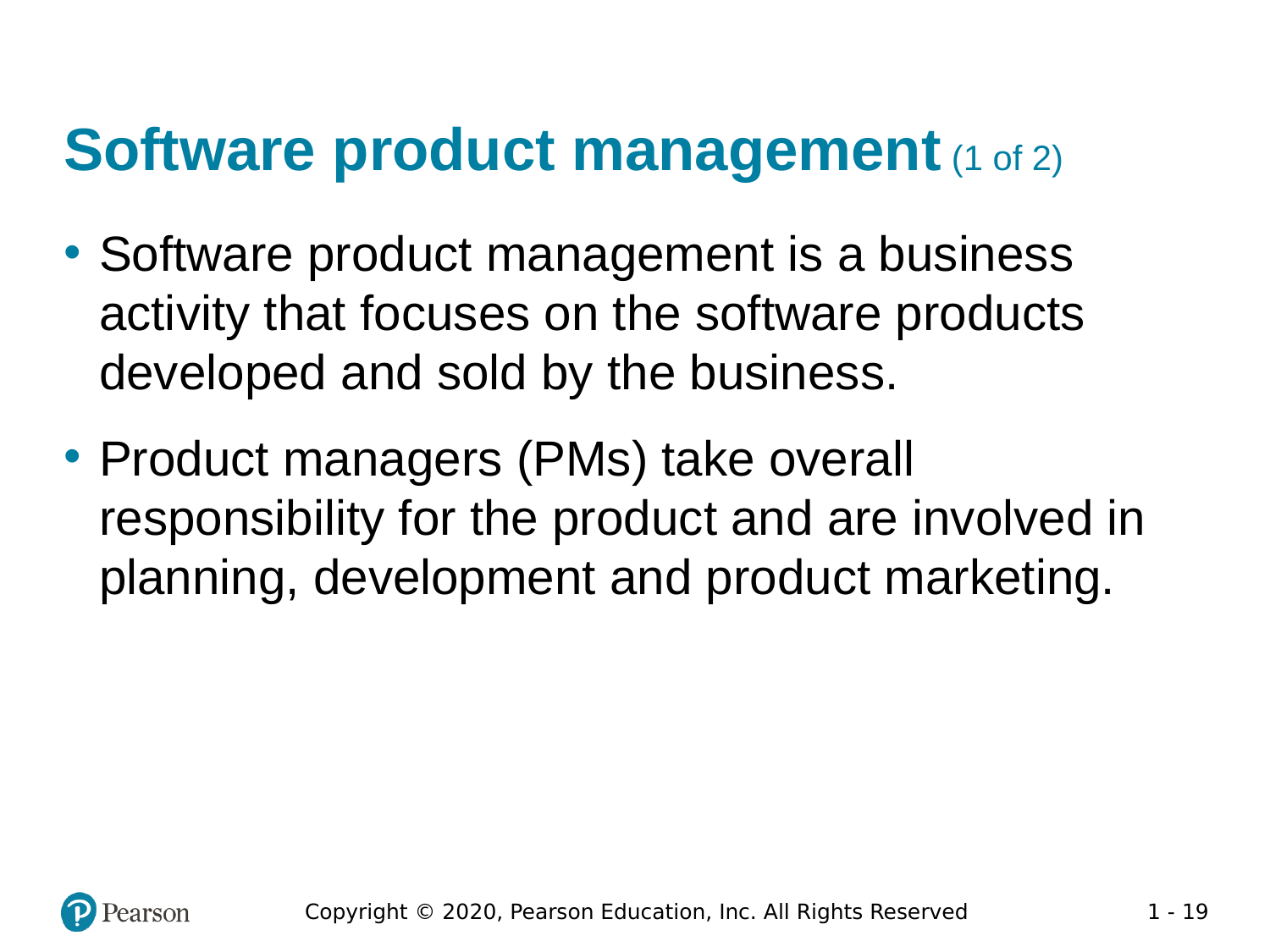

# Software product management (1 of 2)
Software product management is a business activity that focuses on the software products developed and sold by the business.
Product managers (PMs) take overall responsibility for the product and are involved in planning, development and product marketing.